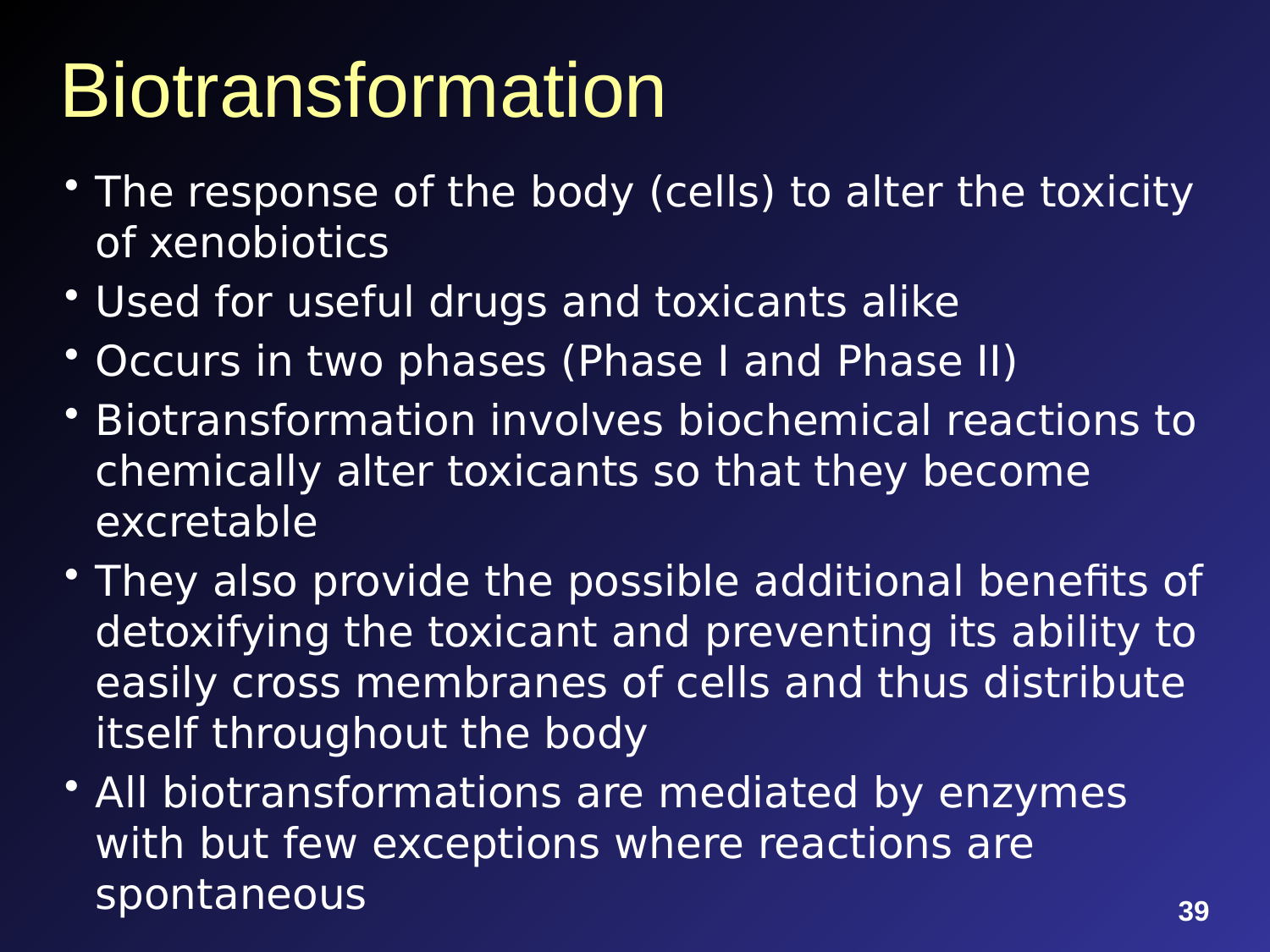

# Biotransformation
The response of the body (cells) to alter the toxicity of xenobiotics
Used for useful drugs and toxicants alike
Occurs in two phases (Phase I and Phase II)
Biotransformation involves biochemical reactions to chemically alter toxicants so that they become excretable
They also provide the possible additional benefits of detoxifying the toxicant and preventing its ability to easily cross membranes of cells and thus distribute itself throughout the body
All biotransformations are mediated by enzymes with but few exceptions where reactions are spontaneous

39